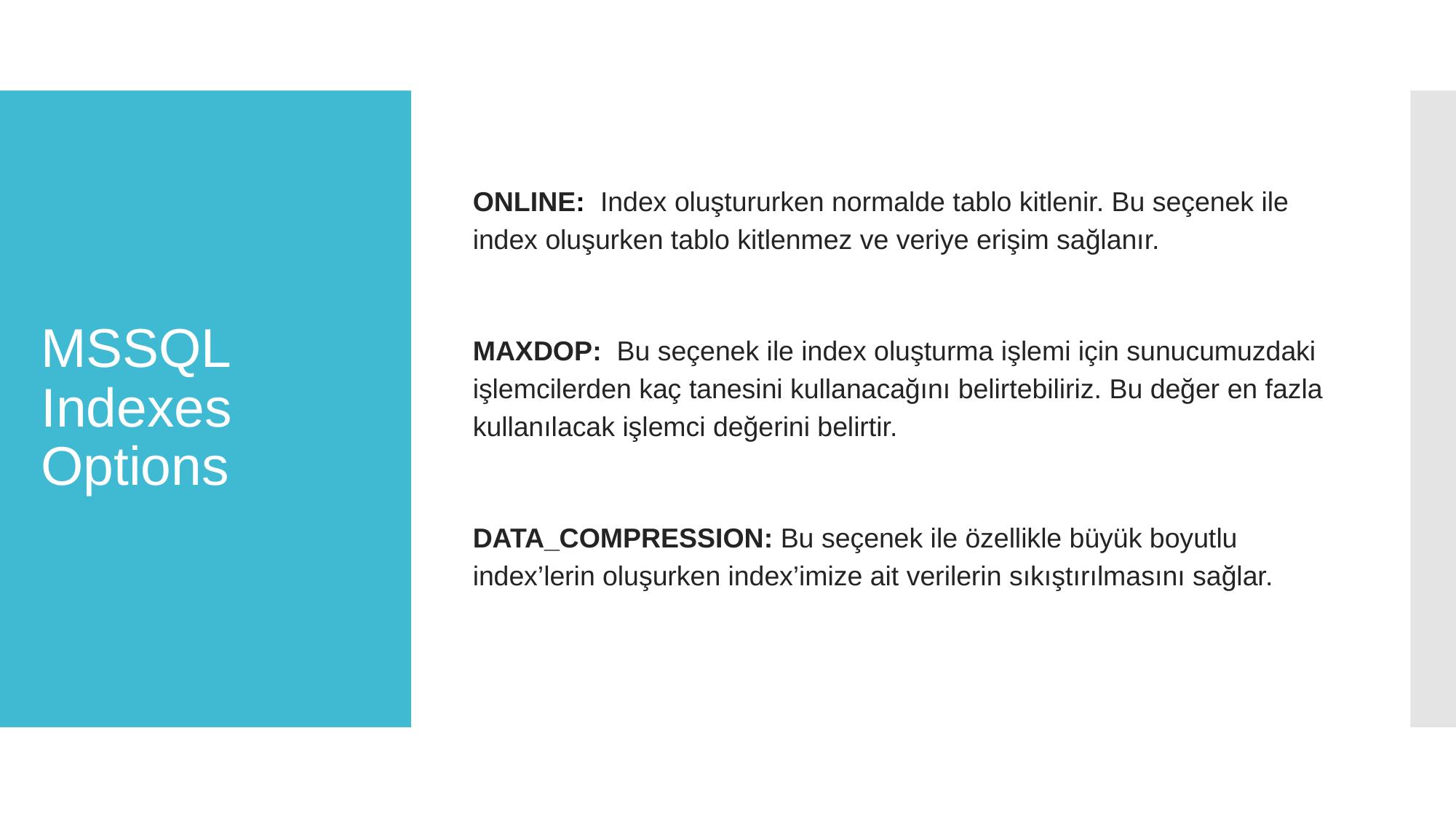

ONLINE:  Index oluştururken normalde tablo kitlenir. Bu seçenek ile index oluşurken tablo kitlenmez ve veriye erişim sağlanır.

MAXDOP:  Bu seçenek ile index oluşturma işlemi için sunucumuzdaki işlemcilerden kaç tanesini kullanacağını belirtebiliriz. Bu değer en fazla kullanılacak işlemci değerini belirtir.

DATA_COMPRESSION: Bu seçenek ile özellikle büyük boyutlu index’lerin oluşurken index’imize ait verilerin sıkıştırılmasını sağlar.

# MSSQL
Indexes
Options